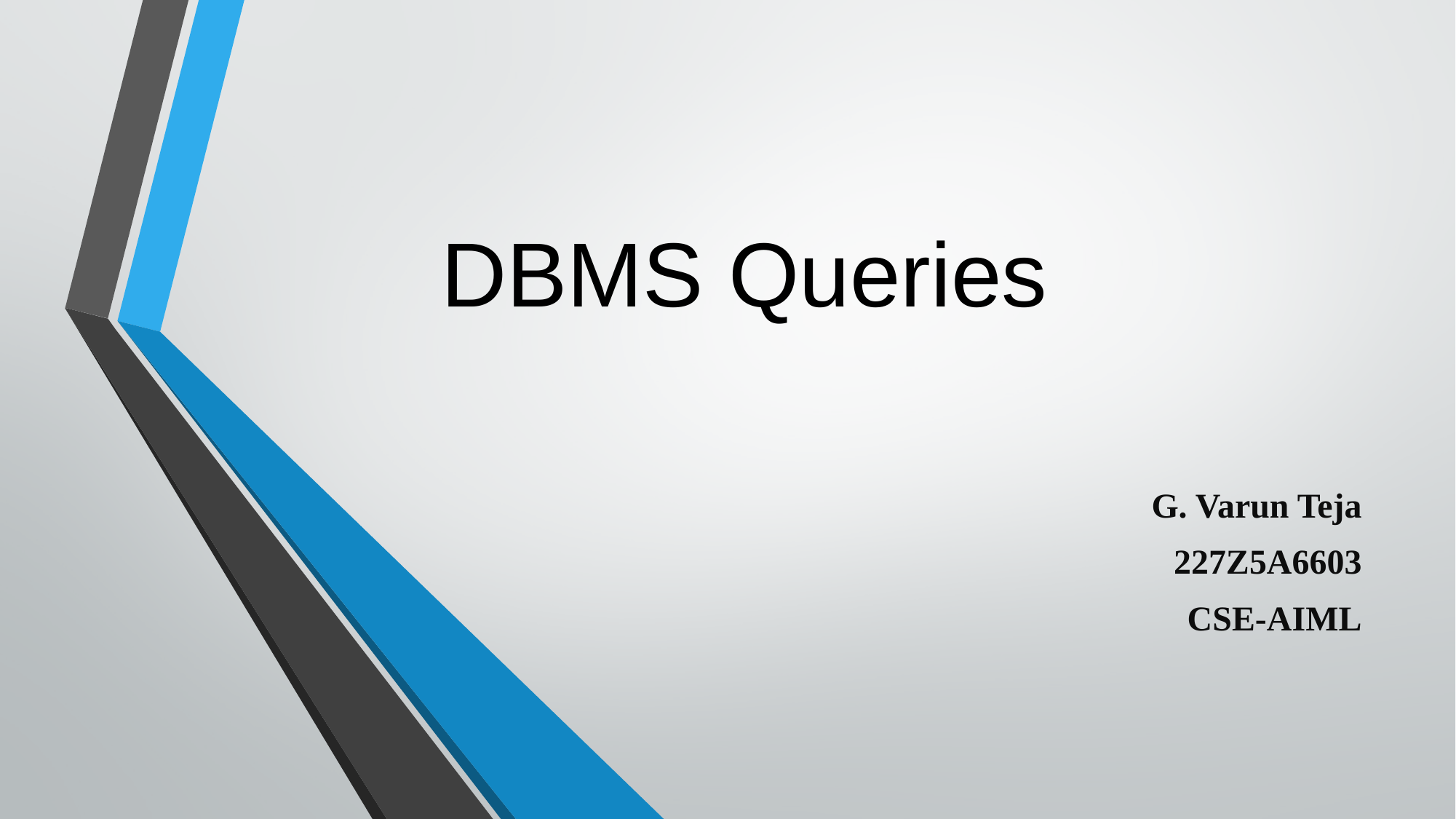

# DBMS Queries
G. Varun Teja
227Z5A6603
CSE-AIML